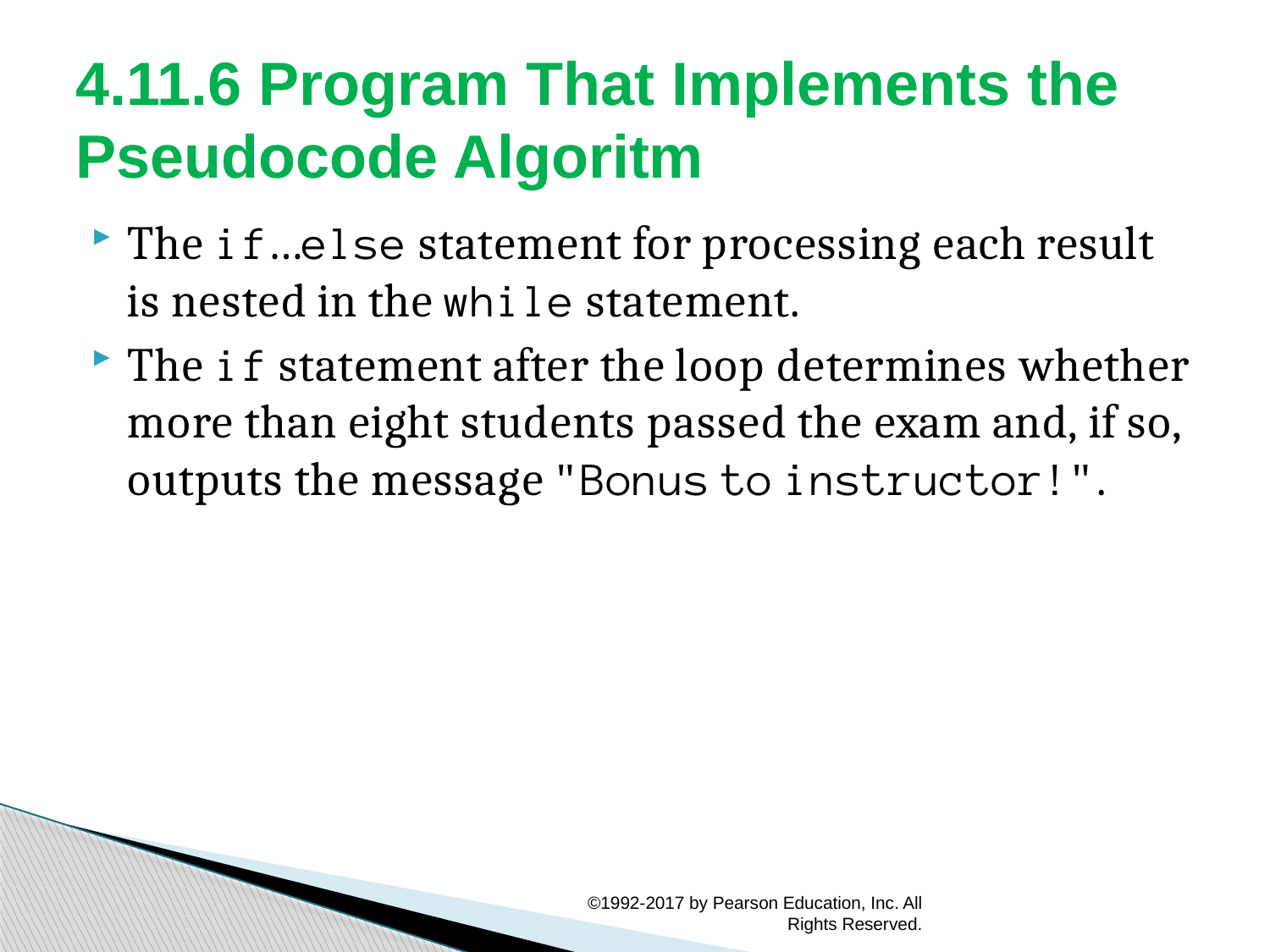

# 4.11.6 Program That Implements the Pseudocode Algoritm
The if…else statement for processing each result is nested in the while statement.
The if statement after the loop determines whether more than eight students passed the exam and, if so, outputs the message "Bonus to instructor!".
©1992-2017 by Pearson Education, Inc. All Rights Reserved.